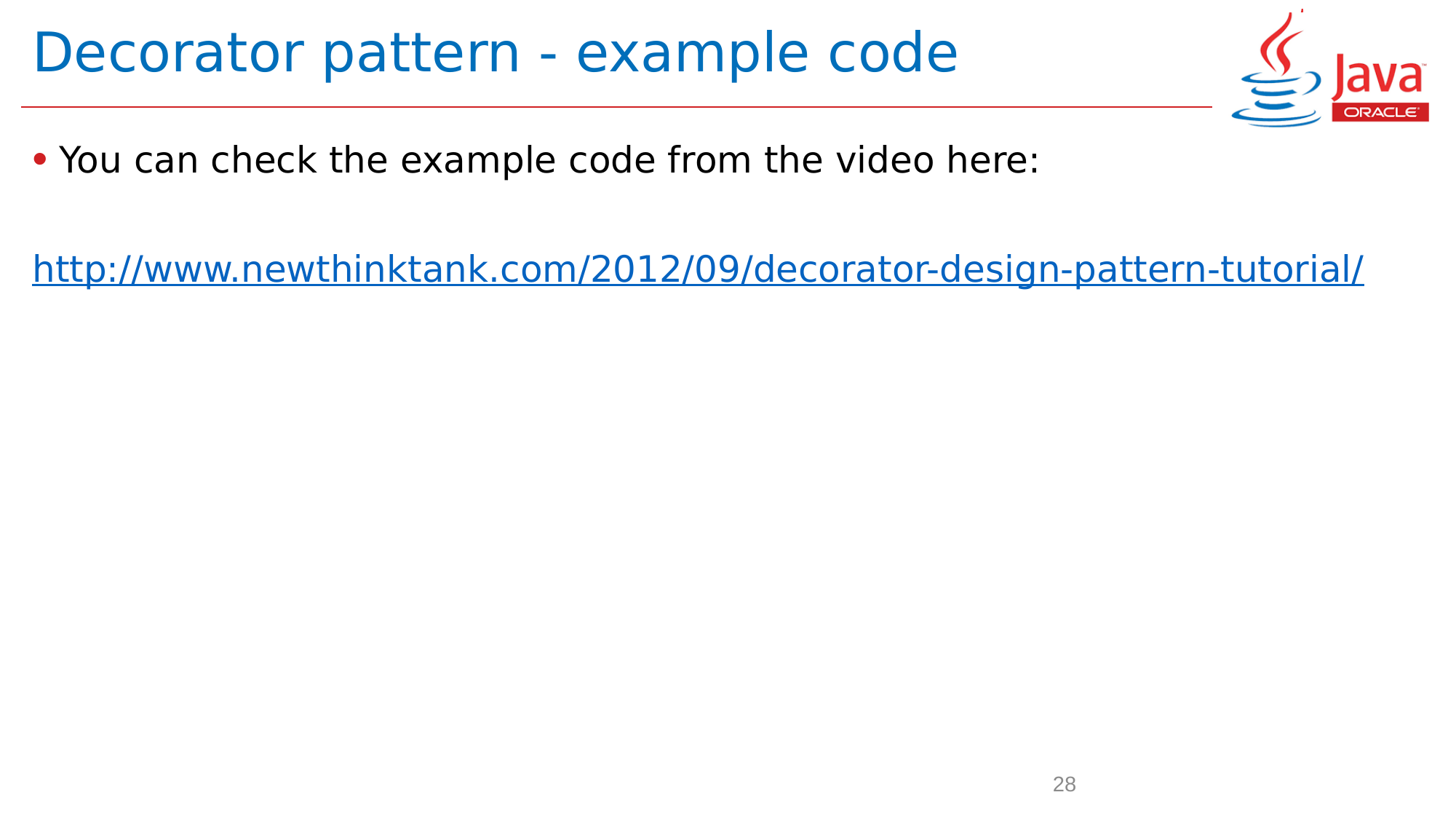

# Decorator pattern - example code
You can check the example code from the video here:

http://www.newthinktank.com/2012/09/decorator-design-pattern-tutorial/
28